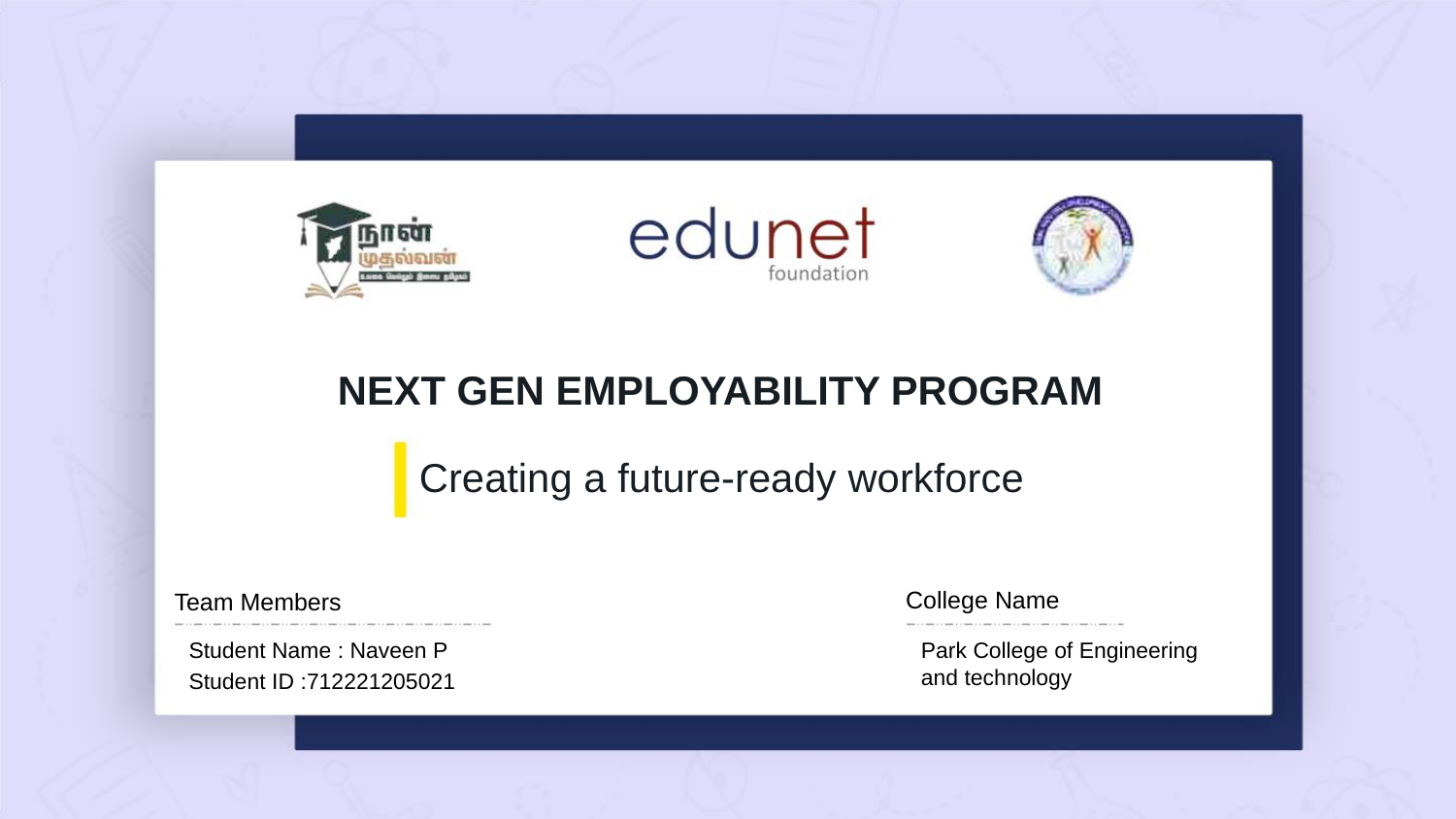

NEXT GEN EMPLOYABILITY PROGRAM
Creating a future-ready workforce
College Name
Team Members
Student Name : Naveen P
Student ID :712221205021
Park College of Engineering
and technology